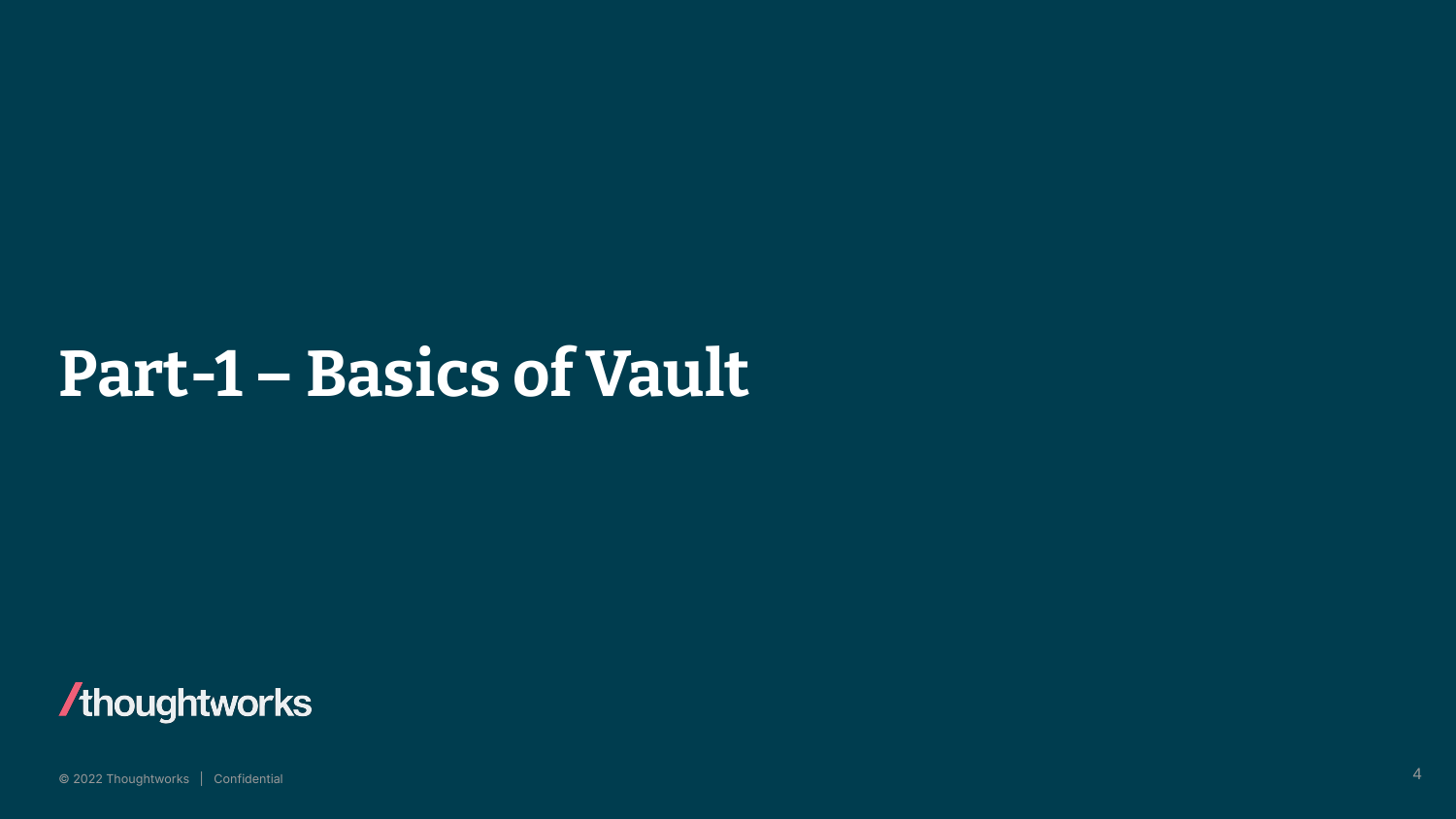

# Part-1 – Basics of Vault
4